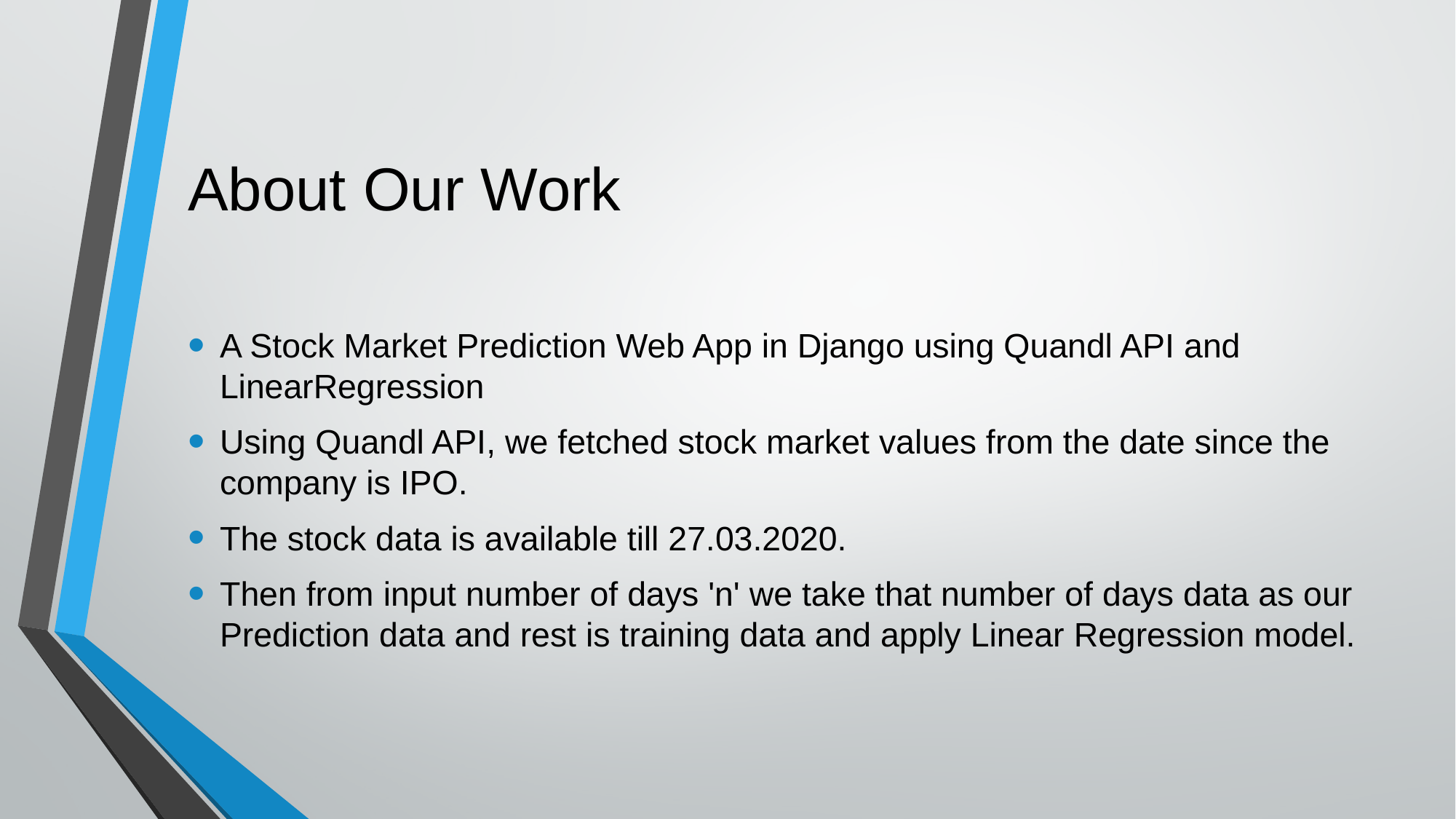

# About Our Work
A Stock Market Prediction Web App in Django using Quandl API and LinearRegression
Using Quandl API, we fetched stock market values from the date since the company is IPO.
The stock data is available till 27.03.2020.
Then from input number of days 'n' we take that number of days data as our Prediction data and rest is training data and apply Linear Regression model.